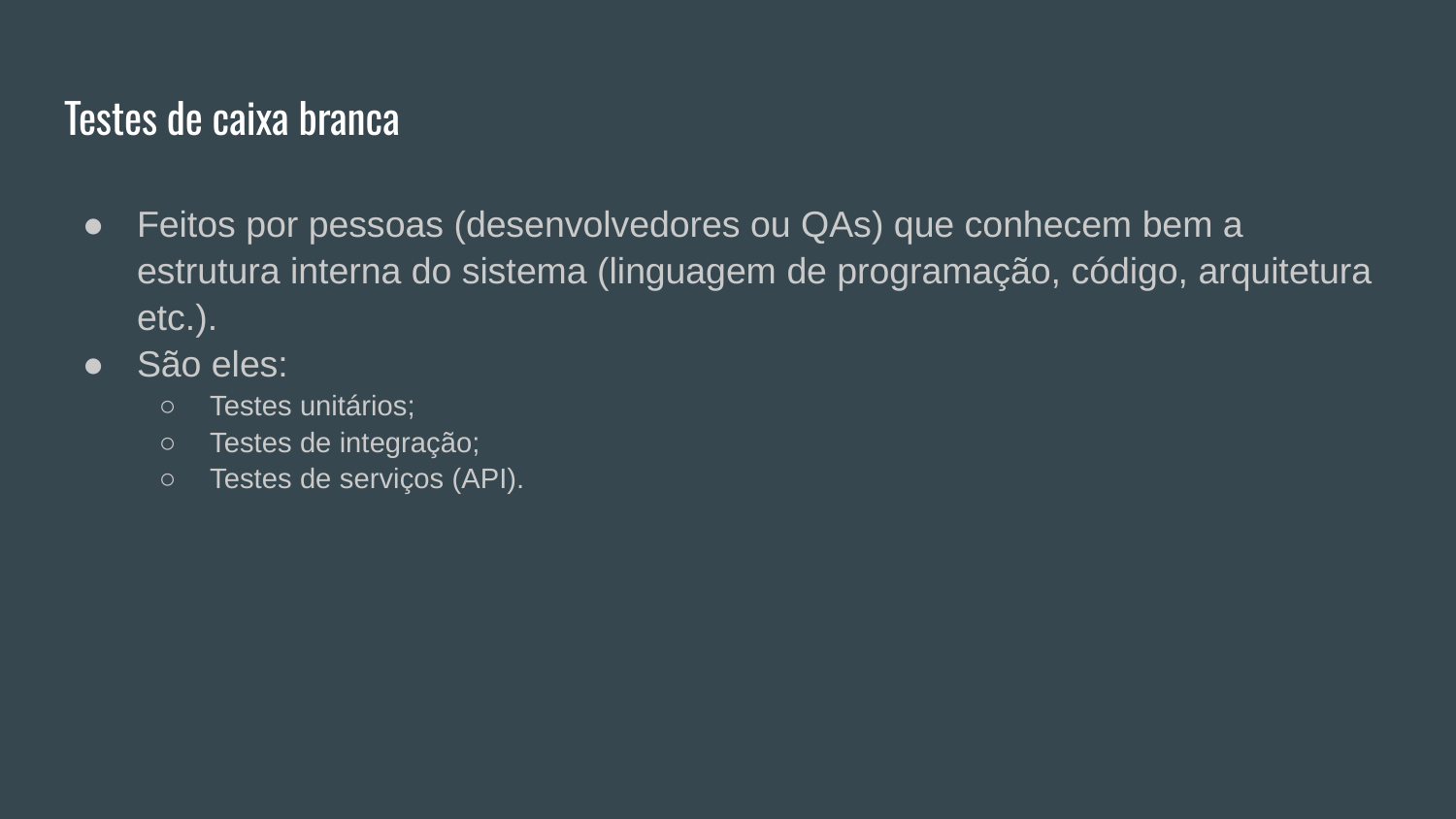

# Testes de caixa branca
Feitos por pessoas (desenvolvedores ou QAs) que conhecem bem a estrutura interna do sistema (linguagem de programação, código, arquitetura etc.).
São eles:
Testes unitários;
Testes de integração;
Testes de serviços (API).